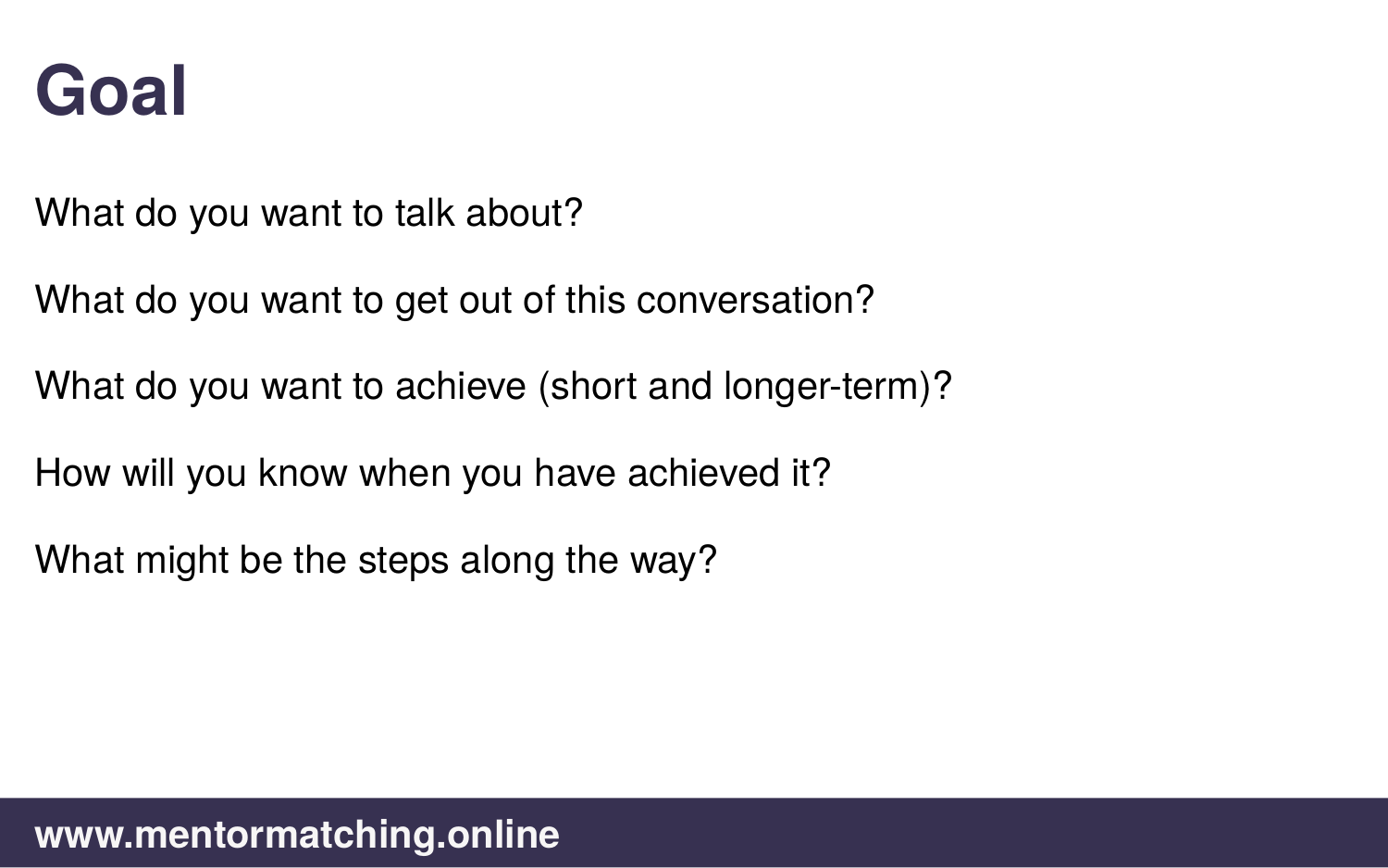

# Goal
What do you want to talk about?
What do you want to get out of this conversation?
What do you want to achieve (short and longer-term)?
How will you know when you have achieved it?
What might be the steps along the way?